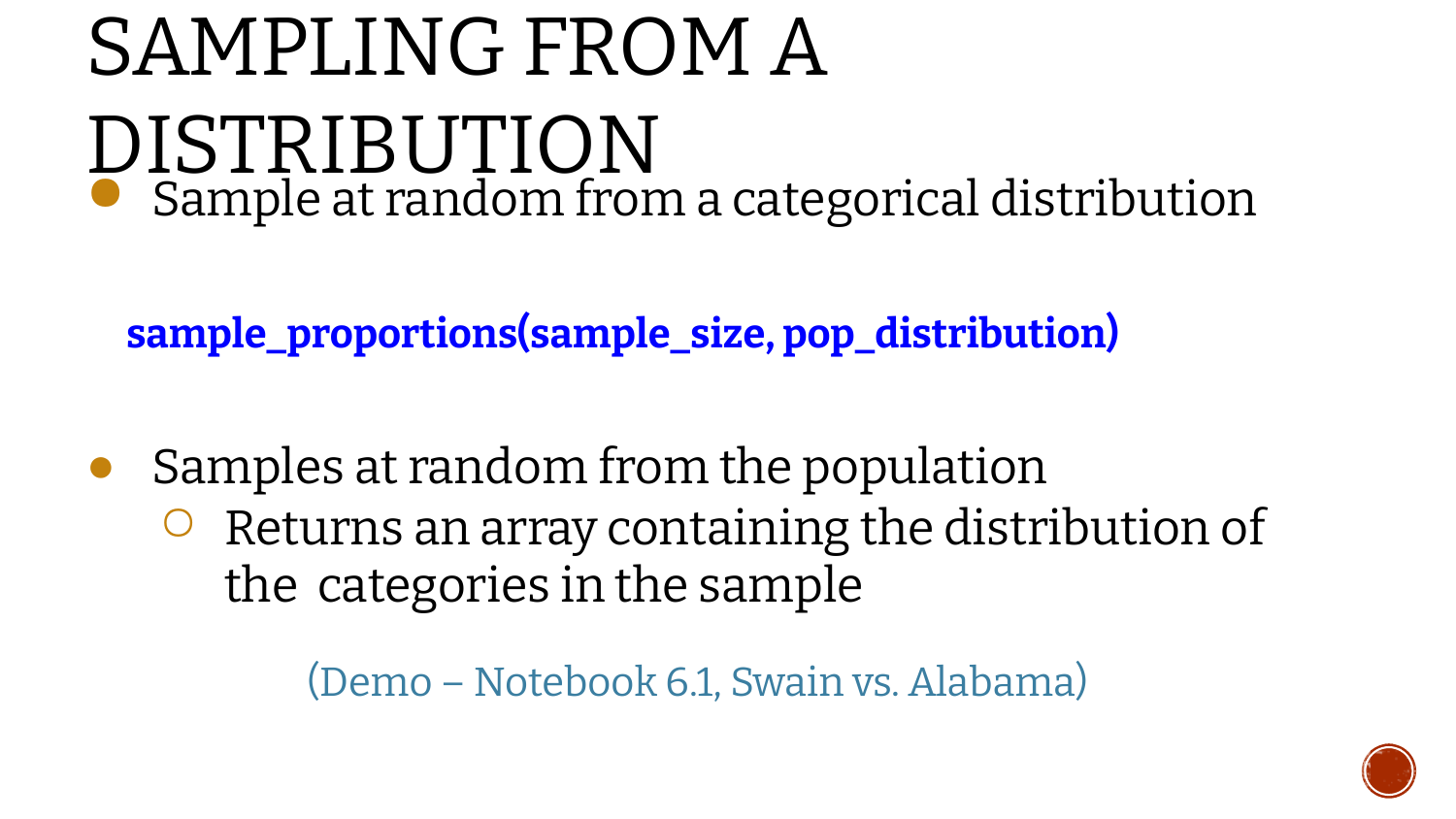

# Sampling from a Distribution
Sample at random from a categorical distribution

sample_proportions(sample_size, pop_distribution)

Samples at random from the population
Returns an array containing the distribution of the  categories in the sample
(Demo – Notebook 6.1, Swain vs. Alabama)